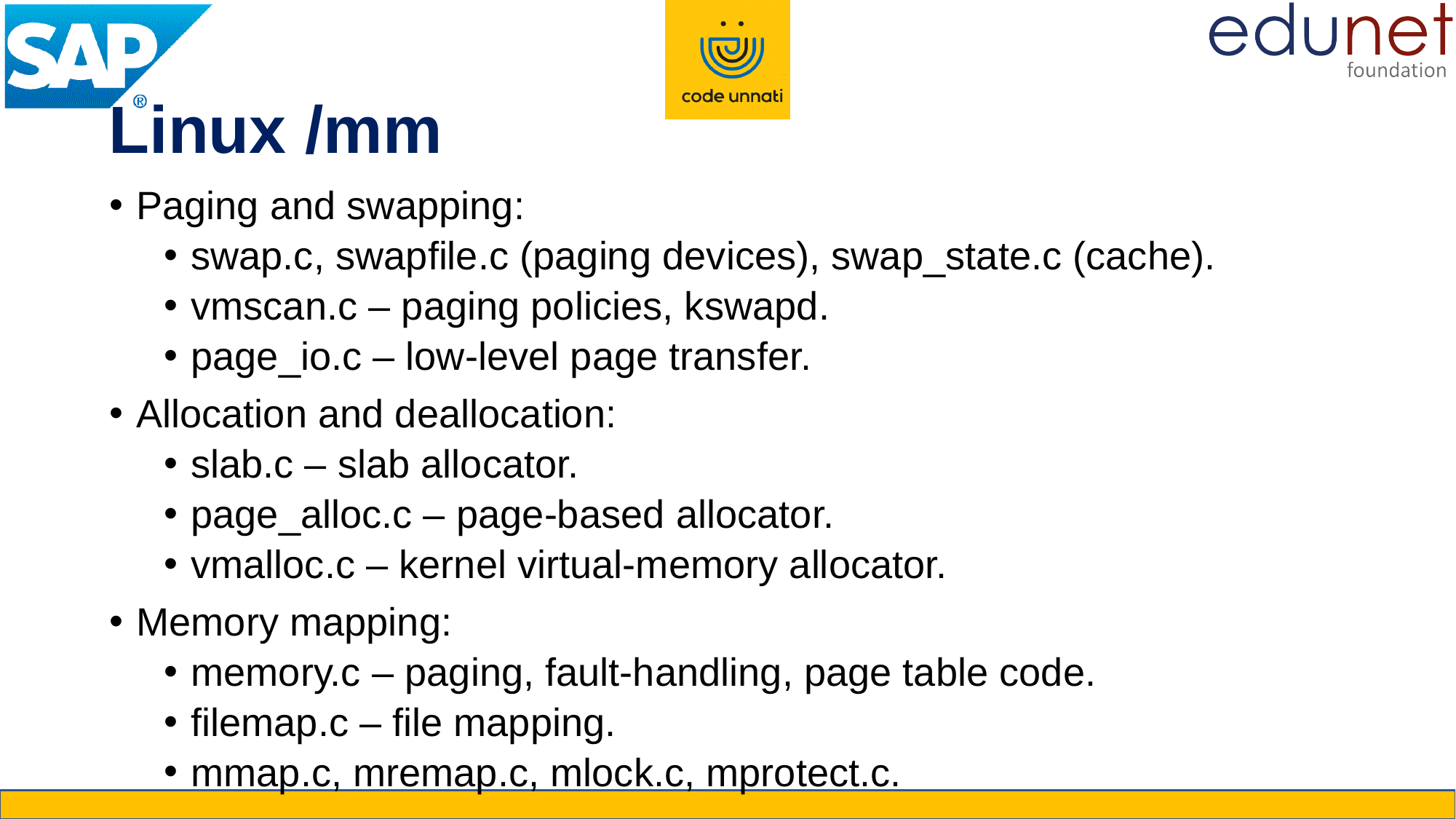

Linux /mm
Paging and swapping:
swap.c, swapfile.c (paging devices), swap_state.c (cache).
vmscan.c – paging policies, kswapd.
page_io.c – low-level page transfer.
Allocation and deallocation:
slab.c – slab allocator.
page_alloc.c – page-based allocator.
vmalloc.c – kernel virtual-memory allocator.
Memory mapping:
memory.c – paging, fault-handling, page table code.
filemap.c – file mapping.
mmap.c, mremap.c, mlock.c, mprotect.c.